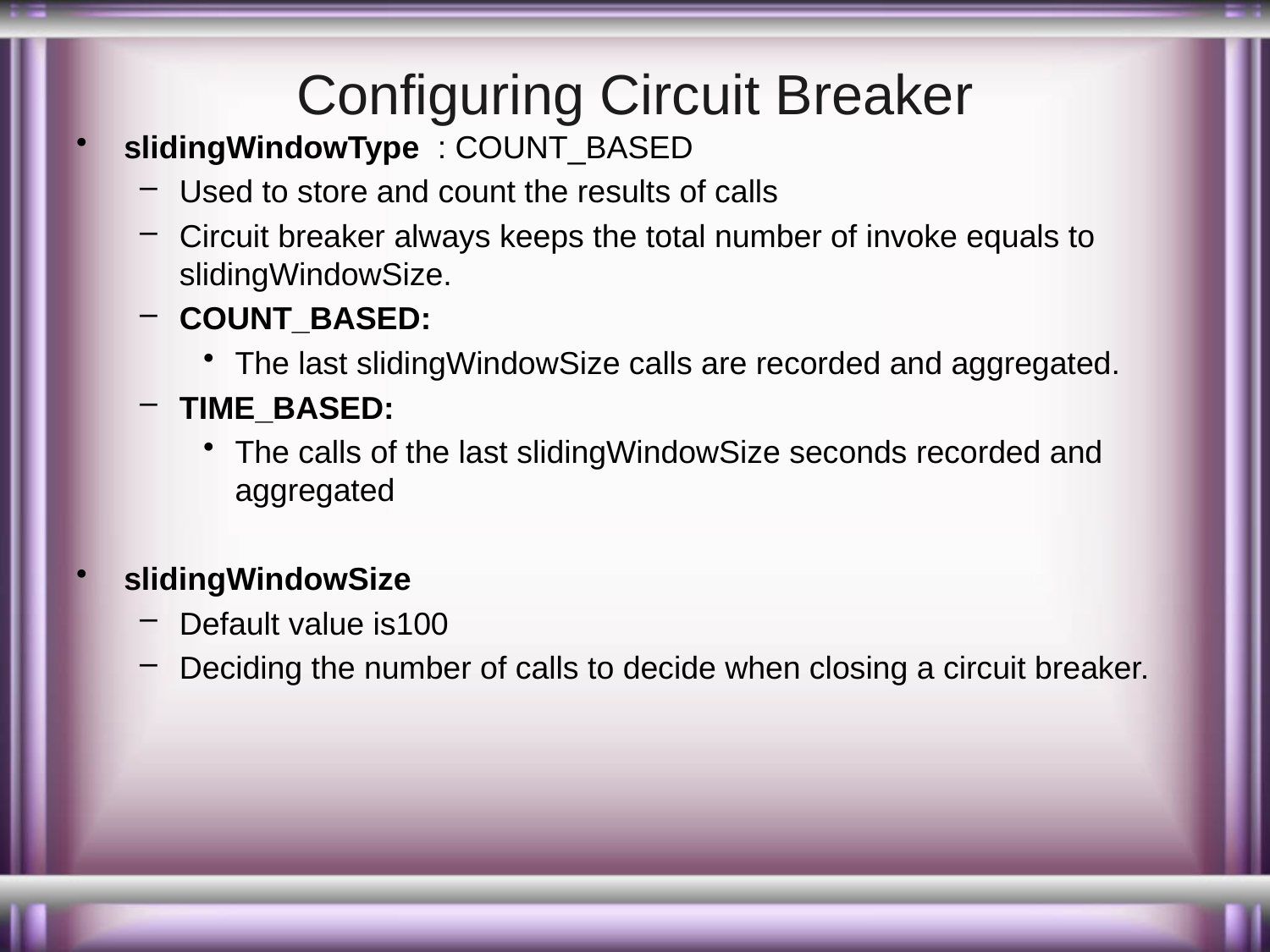

# Configuring Circuit Breaker
slidingWindowType  : COUNT_BASED
Used to store and count the results of calls
Circuit breaker always keeps the total number of invoke equals to slidingWindowSize.
COUNT_BASED:
The last slidingWindowSize calls are recorded and aggregated.
TIME_BASED:
The calls of the last slidingWindowSize seconds recorded and aggregated

slidingWindowSize
Default value is100
Deciding the number of calls to decide when closing a circuit breaker.